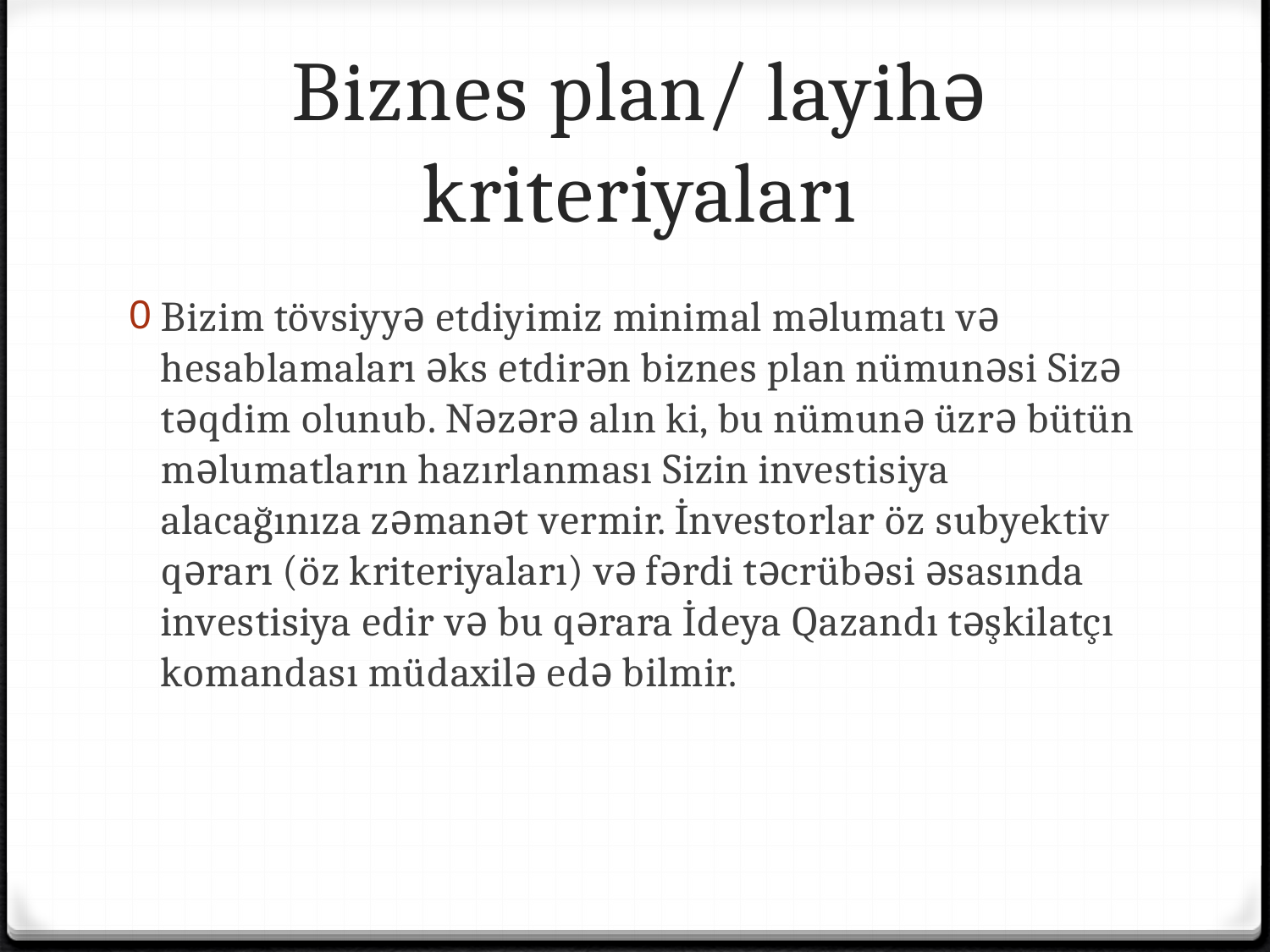

# Biznes plan/ layihə kriteriyaları
Bizim tövsiyyə etdiyimiz minimal məlumatı və hesablamaları əks etdirən biznes plan nümunəsi Sizə təqdim olunub. Nəzərə alın ki, bu nümunə üzrə bütün məlumatların hazırlanması Sizin investisiya alacağınıza zəmanət vermir. İnvestorlar öz subyektiv qərarı (öz kriteriyaları) və fərdi təcrübəsi əsasında investisiya edir və bu qərara İdeya Qazandı təşkilatçı komandası müdaxilə edə bilmir.